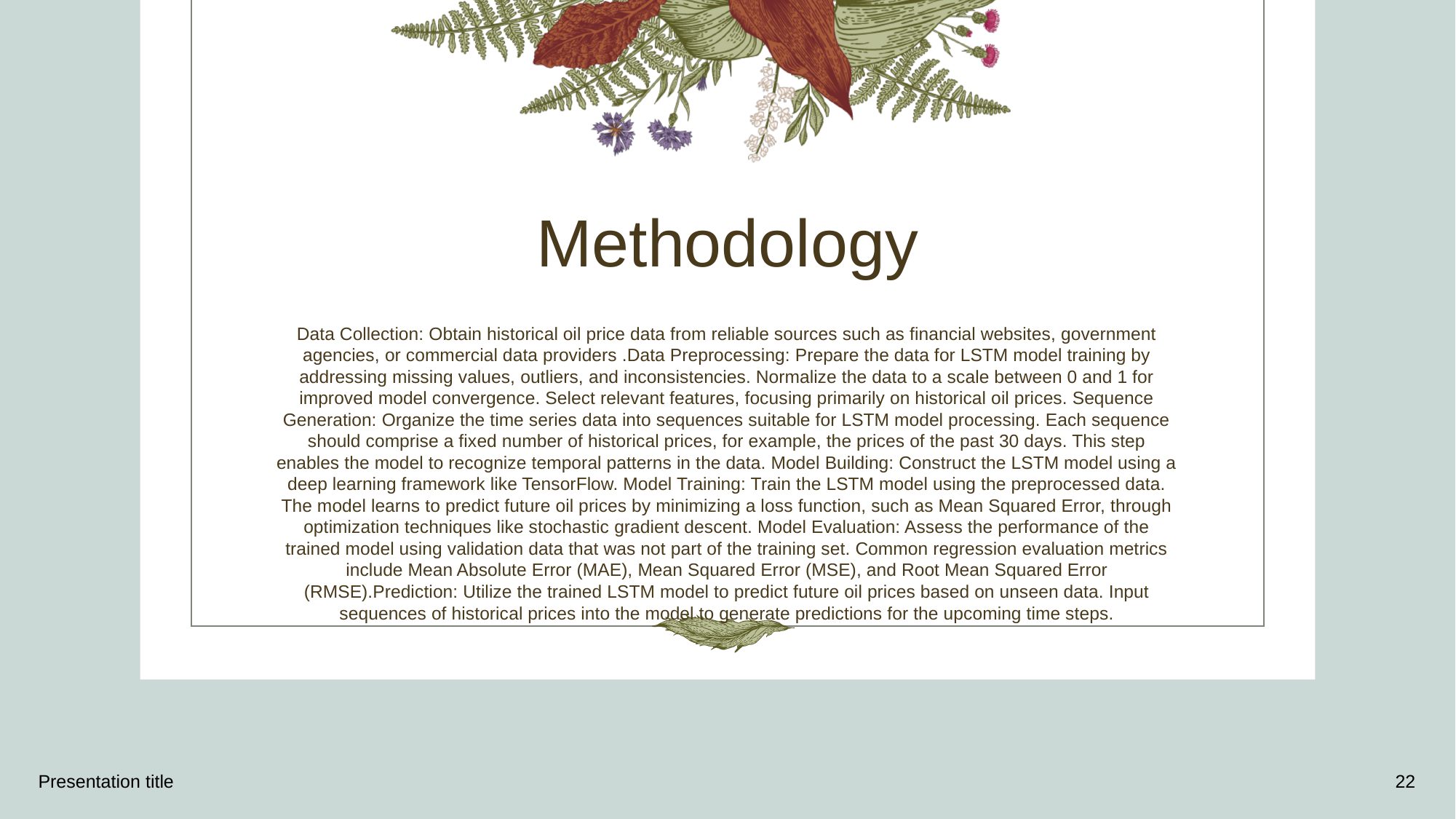

# Methodology
Data Collection: Obtain historical oil price data from reliable sources such as financial websites, government agencies, or commercial data providers .Data Preprocessing: Prepare the data for LSTM model training by addressing missing values, outliers, and inconsistencies. Normalize the data to a scale between 0 and 1 for improved model convergence. Select relevant features, focusing primarily on historical oil prices. Sequence Generation: Organize the time series data into sequences suitable for LSTM model processing. Each sequence should comprise a fixed number of historical prices, for example, the prices of the past 30 days. This step enables the model to recognize temporal patterns in the data. Model Building: Construct the LSTM model using a deep learning framework like TensorFlow. Model Training: Train the LSTM model using the preprocessed data. The model learns to predict future oil prices by minimizing a loss function, such as Mean Squared Error, through optimization techniques like stochastic gradient descent. Model Evaluation: Assess the performance of the trained model using validation data that was not part of the training set. Common regression evaluation metrics include Mean Absolute Error (MAE), Mean Squared Error (MSE), and Root Mean Squared Error (RMSE).Prediction: Utilize the trained LSTM model to predict future oil prices based on unseen data. Input sequences of historical prices into the model to generate predictions for the upcoming time steps.
Presentation title
22